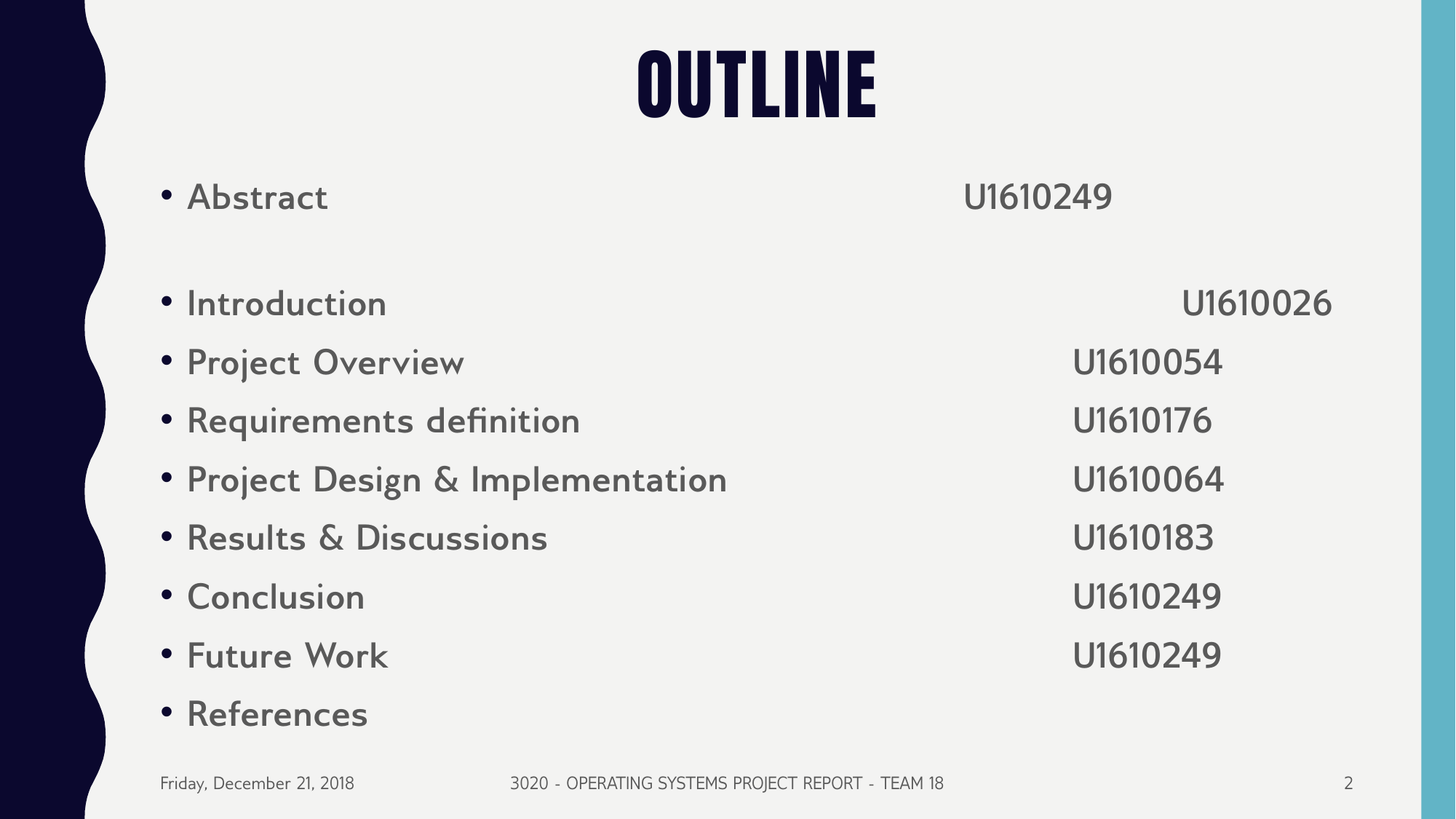

# OUtline
Abstract     						 U1610249
Introduction                                                         	 U1610026
Project Overview                                                	 U1610054
Requirements definition                                   	 U1610176
Project Design & Implementation                   	 U1610064
Results & Discussions                                         	 U1610183
Conclusion                                                       	 U1610249
Future Work                                                    	 U1610249
References
Friday, December 21, 2018
3020 - OPERATING SYSTEMS PROJECT REPORT - TEAM 18
2